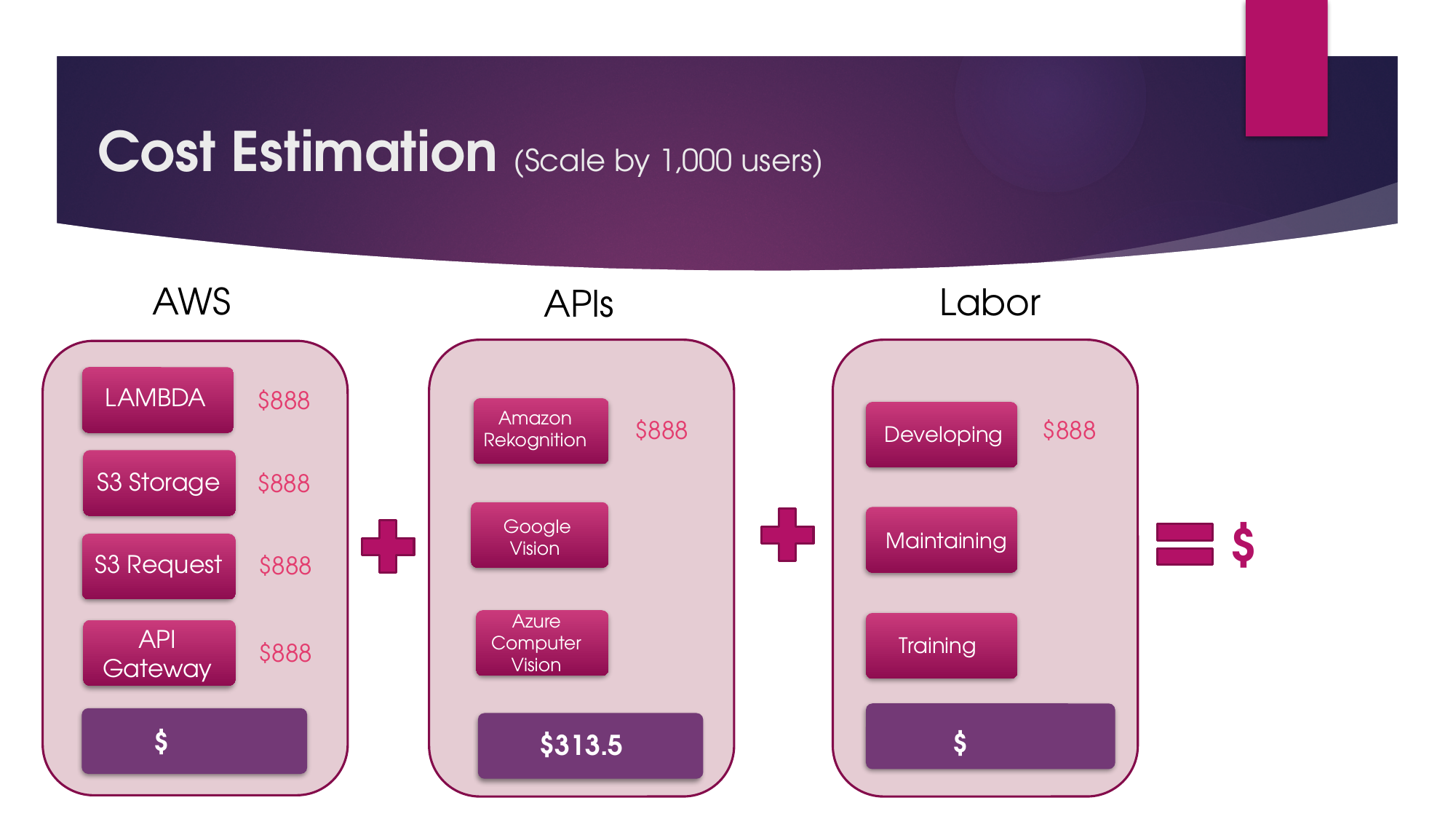

# Cost Estimation (Scale by 1,000 users)
AWS
Labor
APIs

LAMBDA
$888

Amazon Rekognition

$888
$888
Developing

S3 Storage
$888

Google Vision
$

Maintaining

S3 Request
$888
Azure Computer Vision

API Gateway

Training
$888

$
$
$313.5